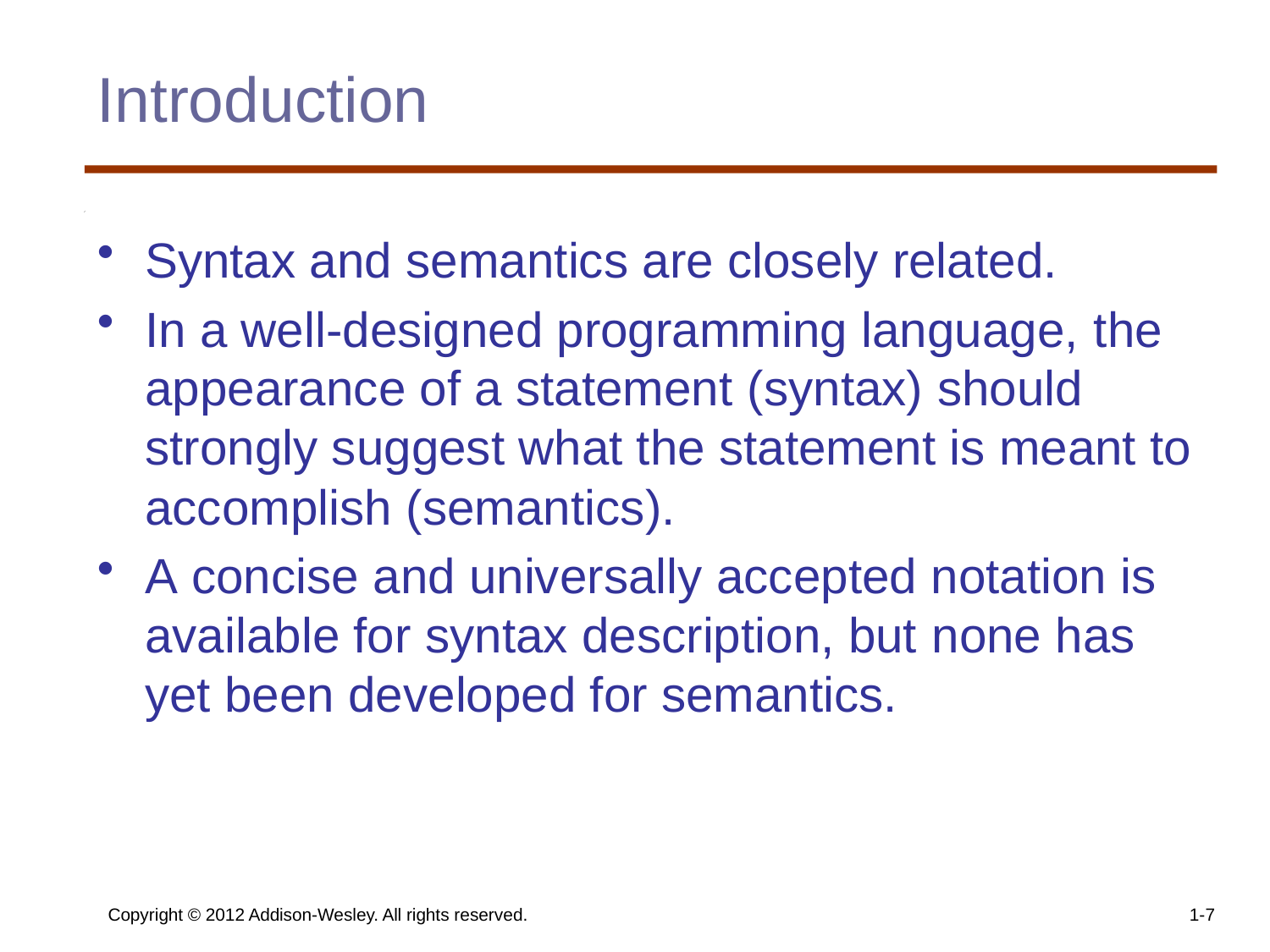

# Introduction
Syntax and semantics are closely related.
In a well-designed programming language, the appearance of a statement (syntax) should strongly suggest what the statement is meant to accomplish (semantics).
A concise and universally accepted notation is available for syntax description, but none has yet been developed for semantics.
Copyright © 2012 Addison-Wesley. All rights reserved.
1-7